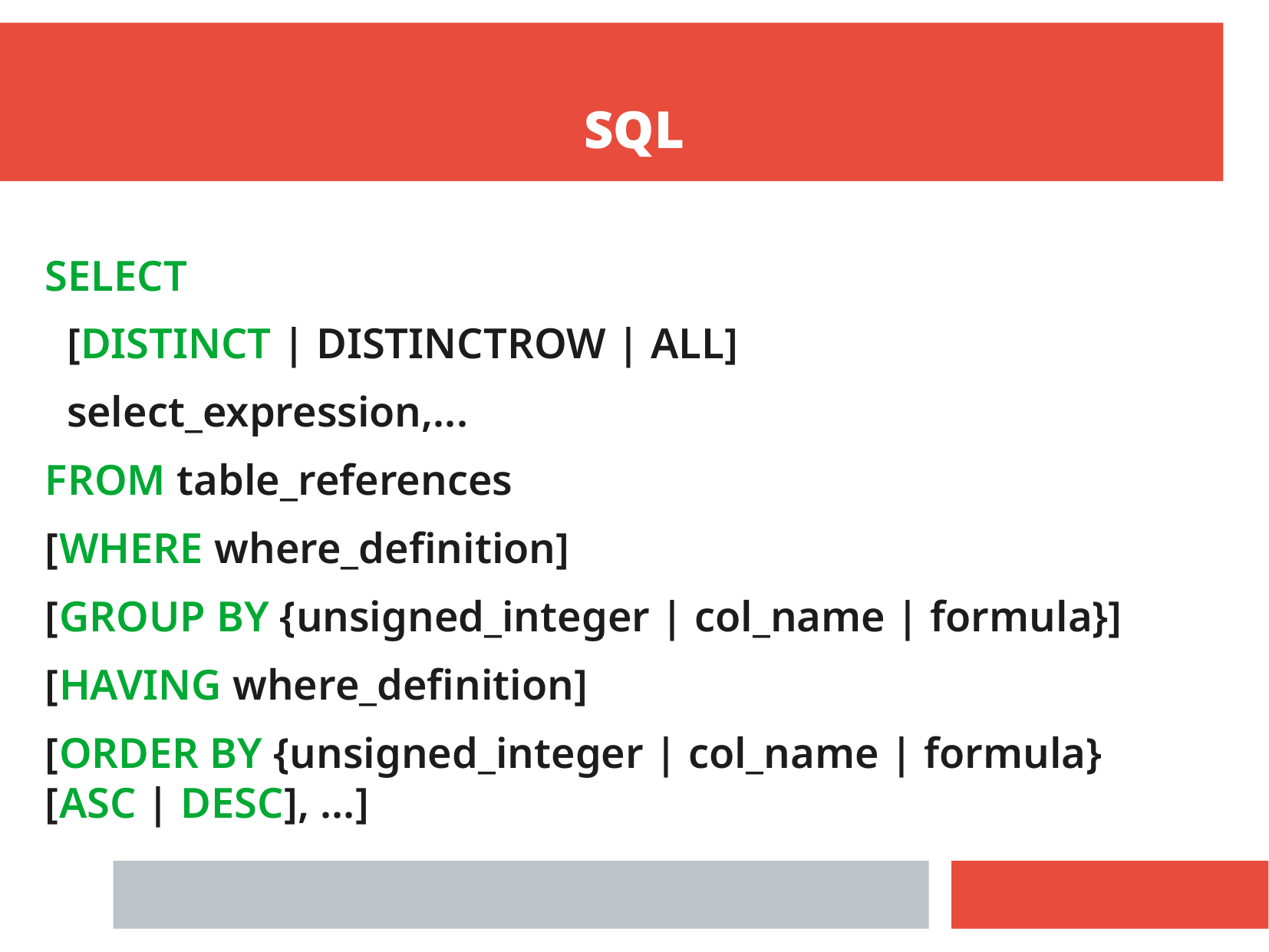

SQL
SELECT
  [DISTINCT | DISTINCTROW | ALL]
  select_expression,...
FROM table_references
[WHERE where_definition]
[GROUP BY {unsigned_integer | col_name | formula}]
[HAVING where_definition]
[ORDER BY {unsigned_integer | col_name | formula} [ASC | DESC], ...]